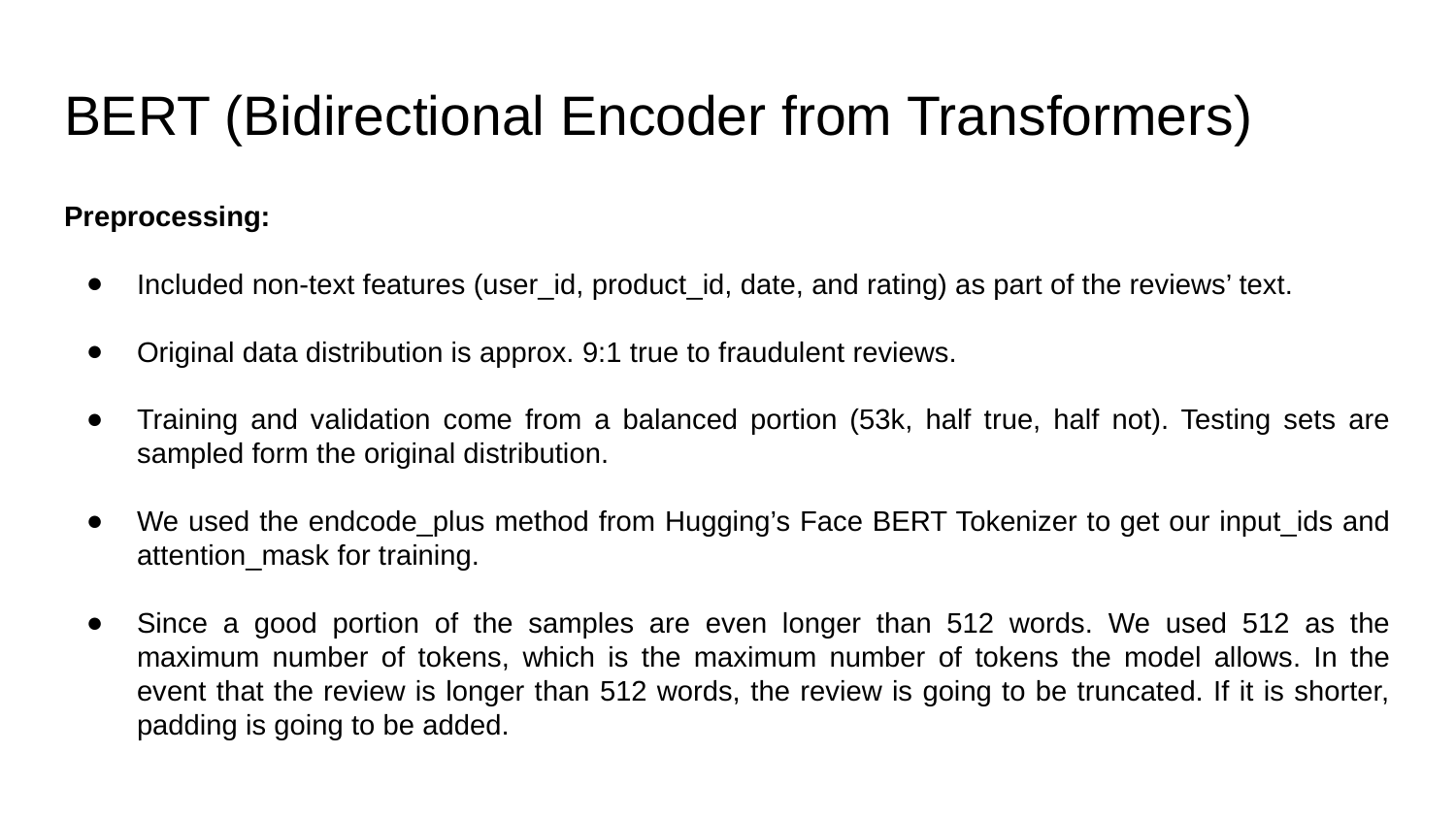

# BERT (Bidirectional Encoder from Transformers)
Preprocessing:

Included non-text features (user_id, product_id, date, and rating) as part of the reviews’ text.

Original data distribution is approx. 9:1 true to fraudulent reviews.

Training and validation come from a balanced portion (53k, half true, half not). Testing sets are sampled form the original distribution.

We used the endcode_plus method from Hugging’s Face BERT Tokenizer to get our input_ids and attention_mask for training.

Since a good portion of the samples are even longer than 512 words. We used 512 as the maximum number of tokens, which is the maximum number of tokens the model allows. In the event that the review is longer than 512 words, the review is going to be truncated. If it is shorter, padding is going to be added.